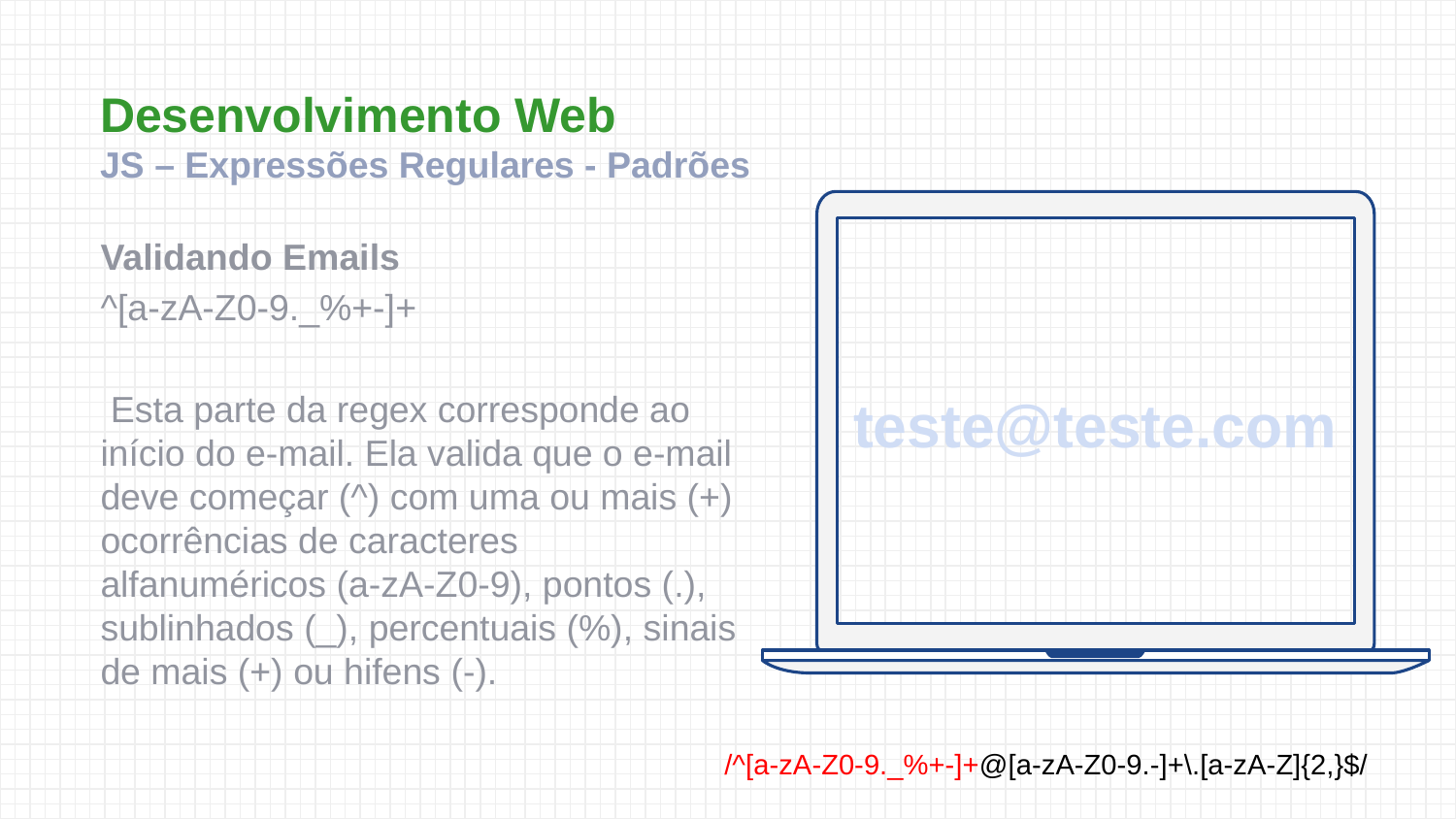

Desenvolvimento Web
JS – Expressões Regulares - Padrões

Validando Emails
^[a-zA-Z0-9._%+-]+

 Esta parte da regex corresponde ao início do e-mail. Ela valida que o e-mail deve começar (^) com uma ou mais (+) ocorrências de caracteres alfanuméricos (a-zA-Z0-9), pontos (.), sublinhados (_), percentuais (%), sinais de mais (+) ou hifens (-).
teste@teste.com
/^[a-zA-Z0-9._%+-]+@[a-zA-Z0-9.-]+\.[a-zA-Z]{2,}$/